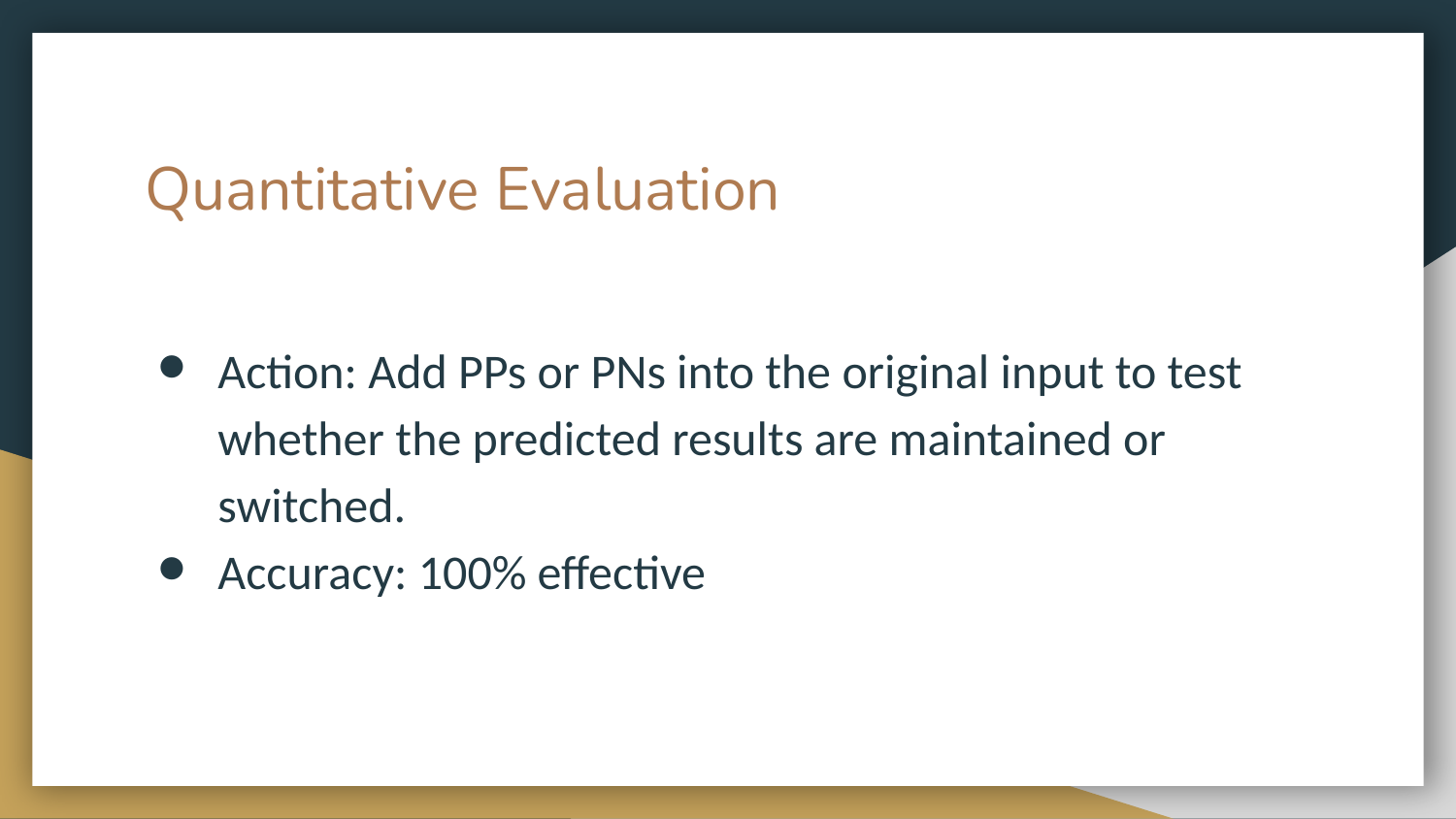

# Quantitative Evaluation
Action: Add PPs or PNs into the original input to test whether the predicted results are maintained or switched.
Accuracy: 100% effective